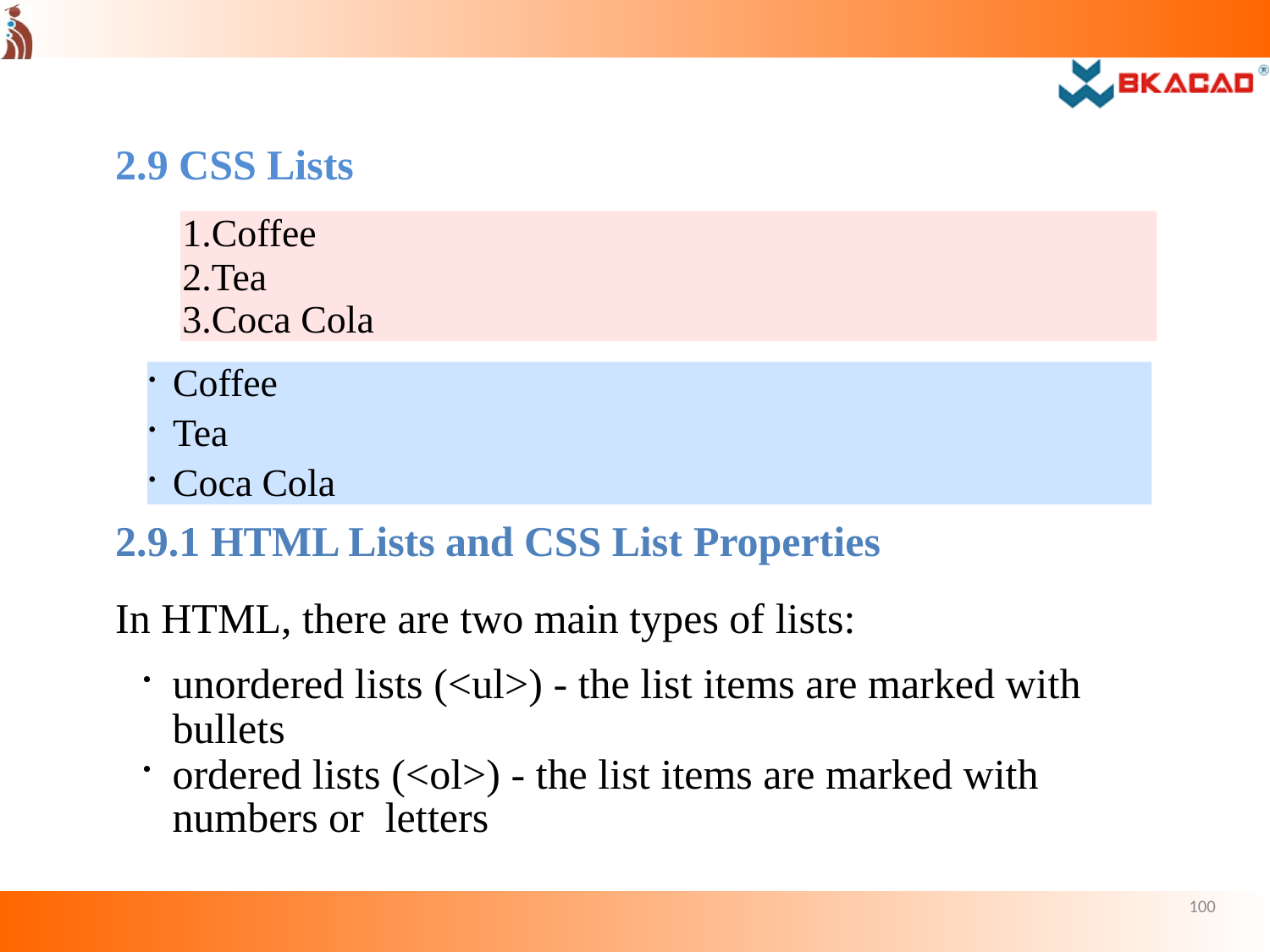

2.9 CSS Lists
1.Coffee  2.Tea
3.Coca Cola
Coffee
Tea
Coca Cola
2.9.1 HTML Lists and CSS List Properties
In HTML, there are two main types of lists:
unordered lists (<ul>) - the list items are marked with bullets
ordered lists (<ol>) - the list items are marked with numbers or  letters
100